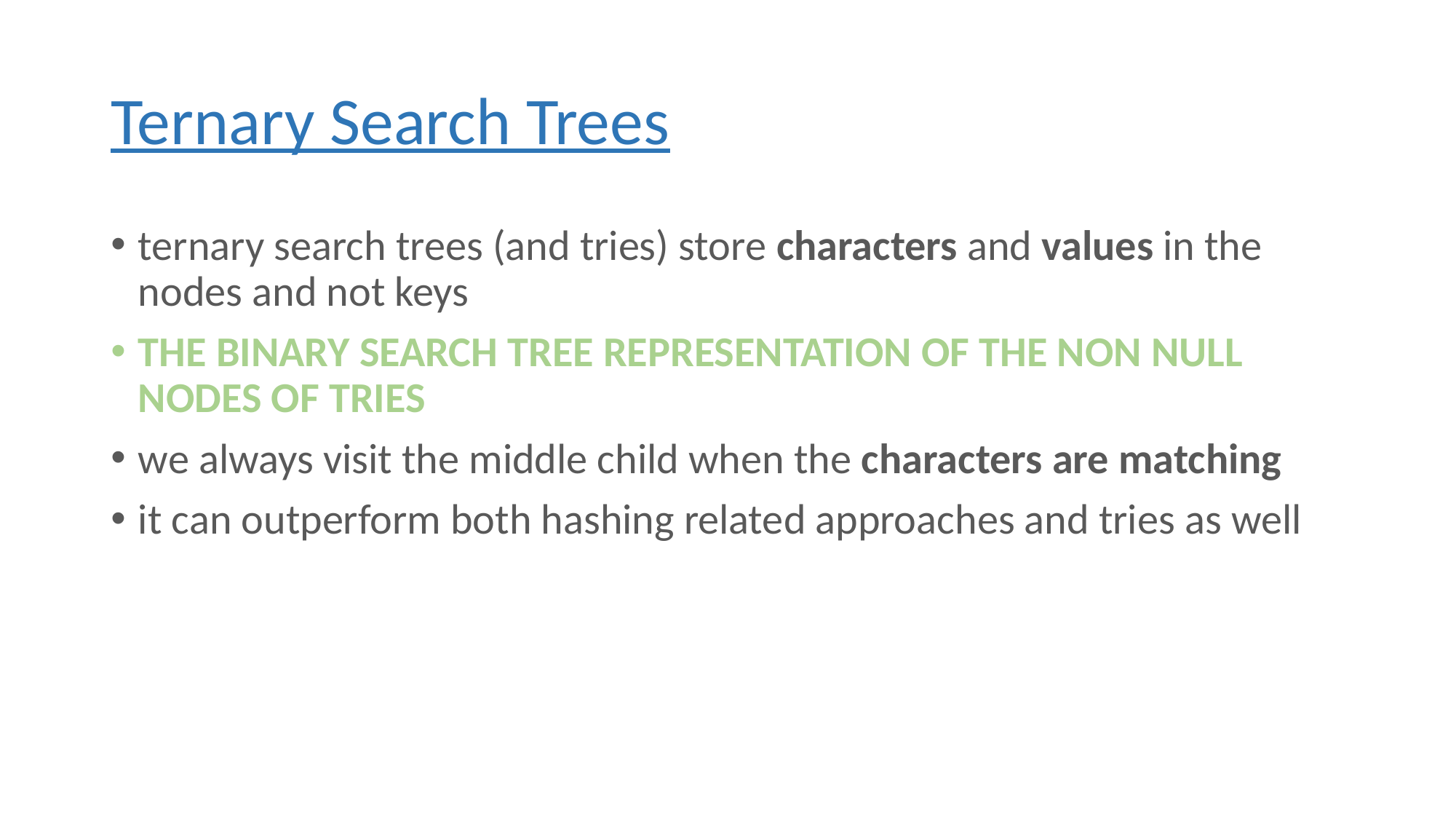

# Ternary Search Trees
ternary search trees (and tries) store characters and values in the nodes and not keys
THE BINARY SEARCH TREE REPRESENTATION OF THE NON NULL NODES OF TRIES
we always visit the middle child when the characters are matching
it can outperform both hashing related approaches and tries as well